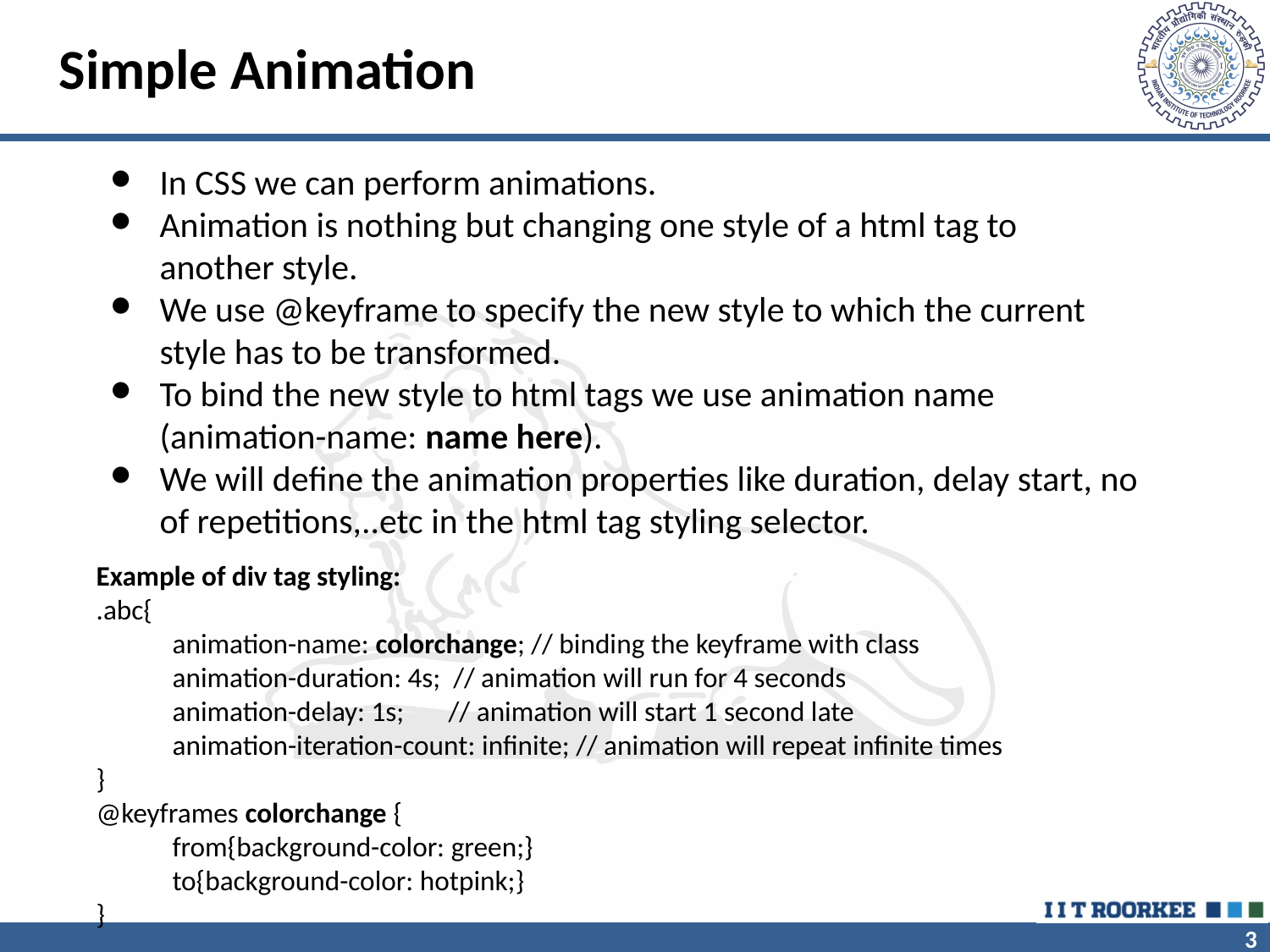

# Simple Animation
In CSS we can perform animations.
Animation is nothing but changing one style of a html tag to another style.
We use @keyframe to specify the new style to which the current style has to be transformed.
To bind the new style to html tags we use animation name (animation-name: name here).
We will define the animation properties like duration, delay start, no of repetitions,..etc in the html tag styling selector.
Example of div tag styling:
.abc{
            animation-name: colorchange; // binding the keyframe with class
            animation-duration: 4s;  // animation will run for 4 seconds
            animation-delay: 1s;       // animation will start 1 second late
            animation-iteration-count: infinite; // animation will repeat infinite times
}
@keyframes colorchange {
            from{background-color: green;}
            to{background-color: hotpink;}
}